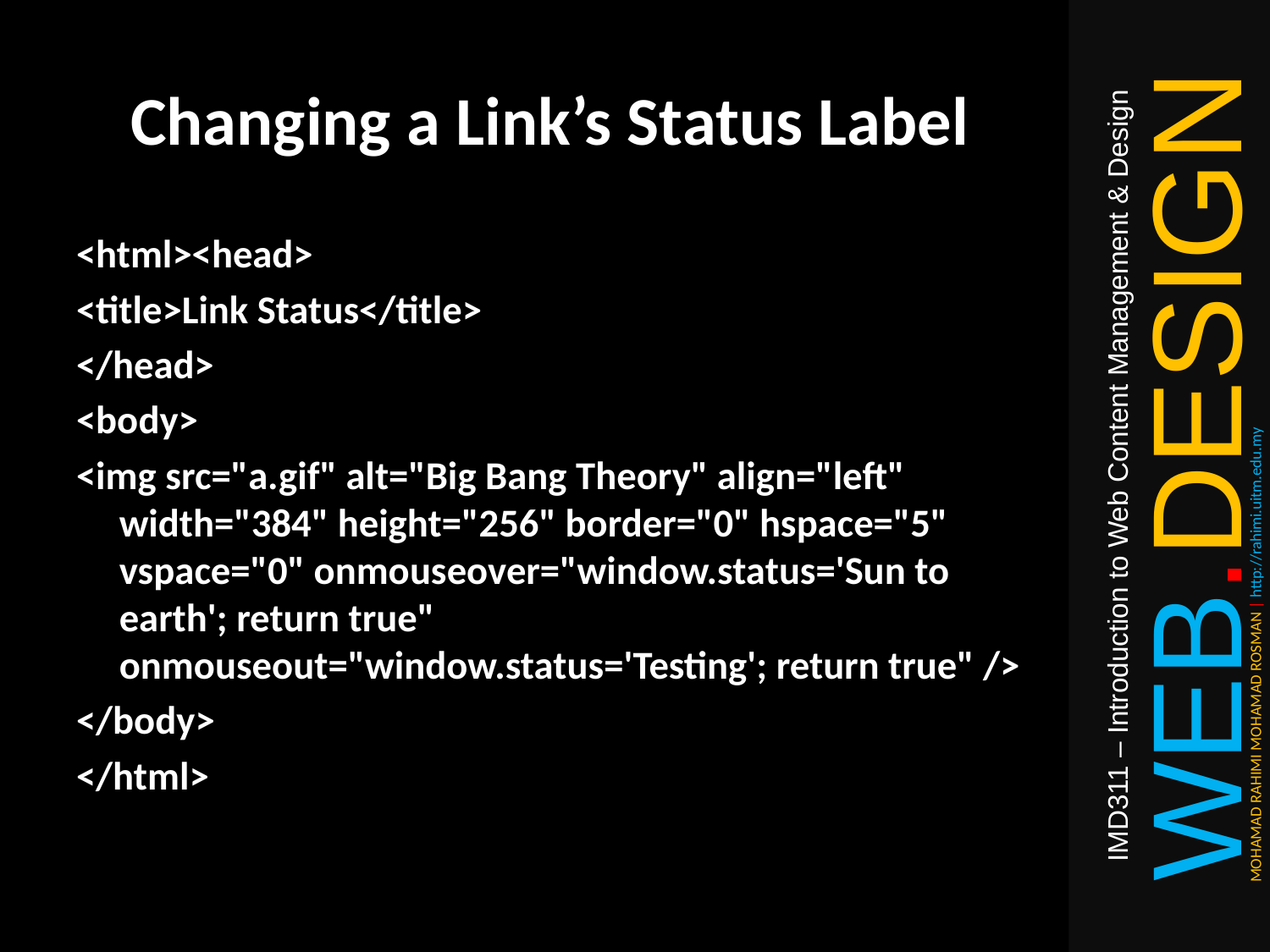

# Changing a Link’s Status Label
<html><head>
<title>Link Status</title>
</head>
<body>
<img src="a.gif" alt="Big Bang Theory" align="left" width="384" height="256" border="0" hspace="5" vspace="0" onmouseover="window.status='Sun to earth'; return true" onmouseout="window.status='Testing'; return true" />
</body>
</html>